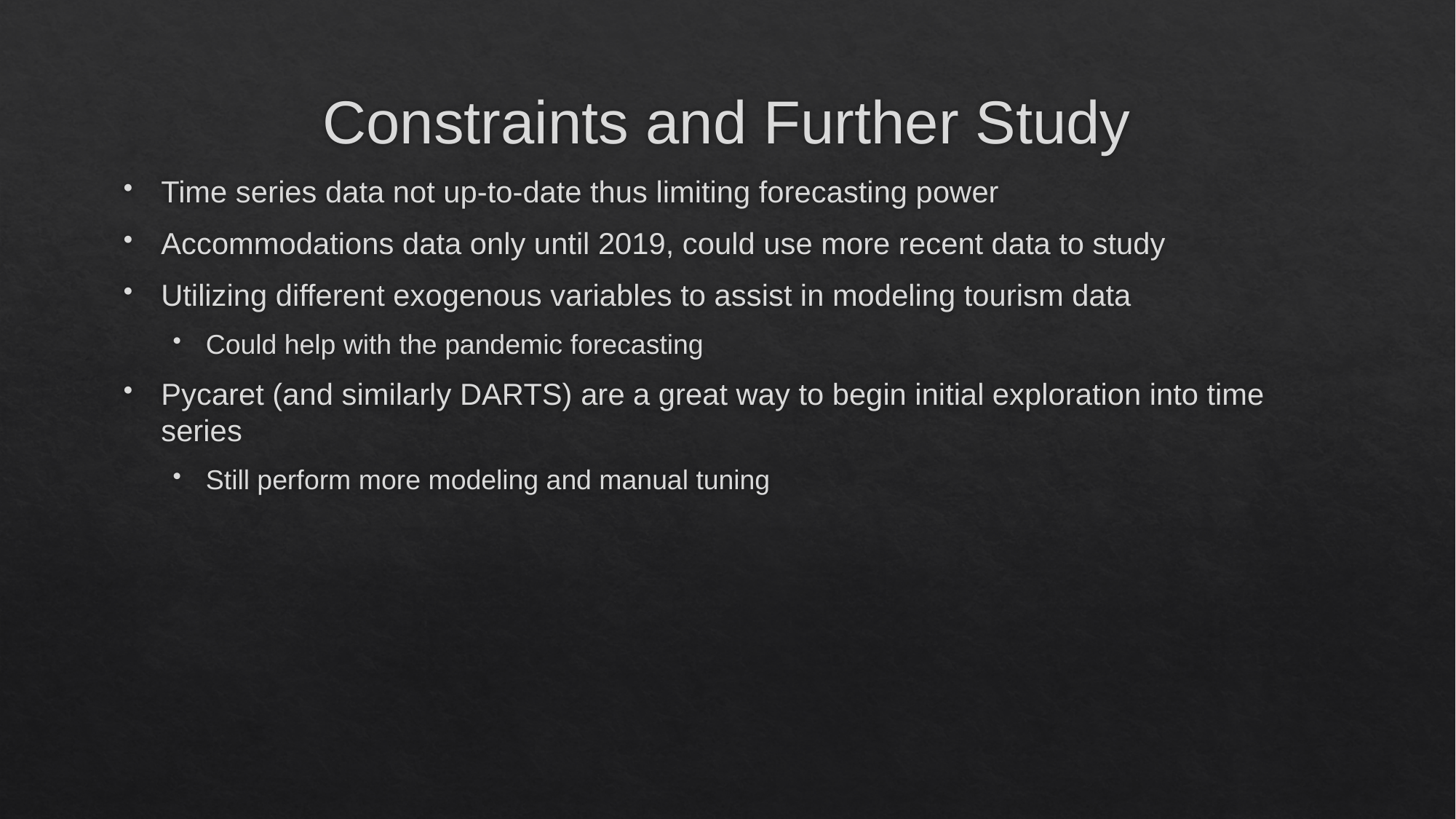

# Constraints and Further Study
Time series data not up-to-date thus limiting forecasting power
Accommodations data only until 2019, could use more recent data to study
Utilizing different exogenous variables to assist in modeling tourism data
Could help with the pandemic forecasting
Pycaret (and similarly DARTS) are a great way to begin initial exploration into time series
Still perform more modeling and manual tuning